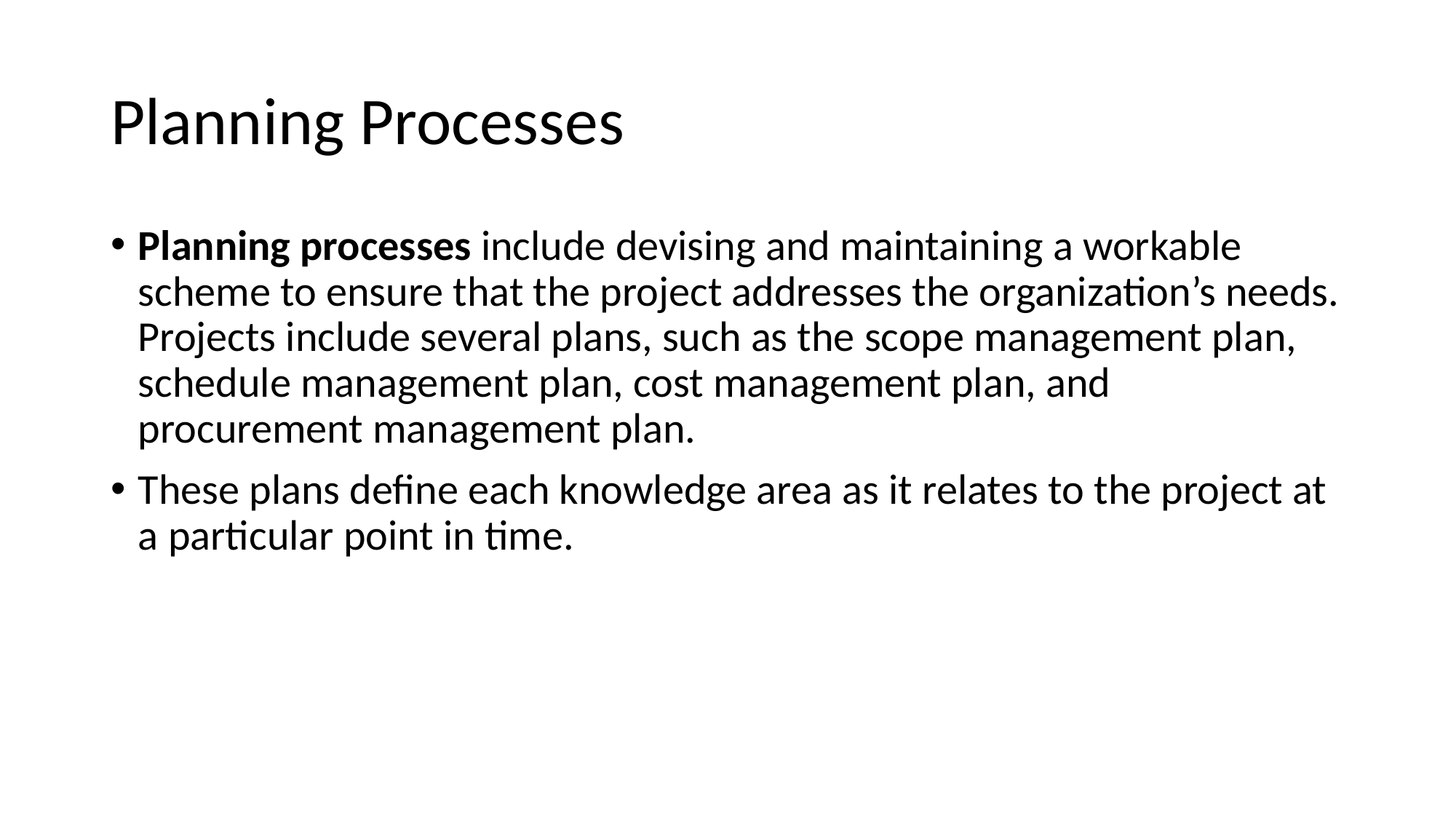

# Planning Processes
Planning processes include devising and maintaining a workable scheme to ensure that the project addresses the organization’s needs. Projects include several plans, such as the scope management plan, schedule management plan, cost management plan, and procurement management plan.
These plans define each knowledge area as it relates to the project at a particular point in time.